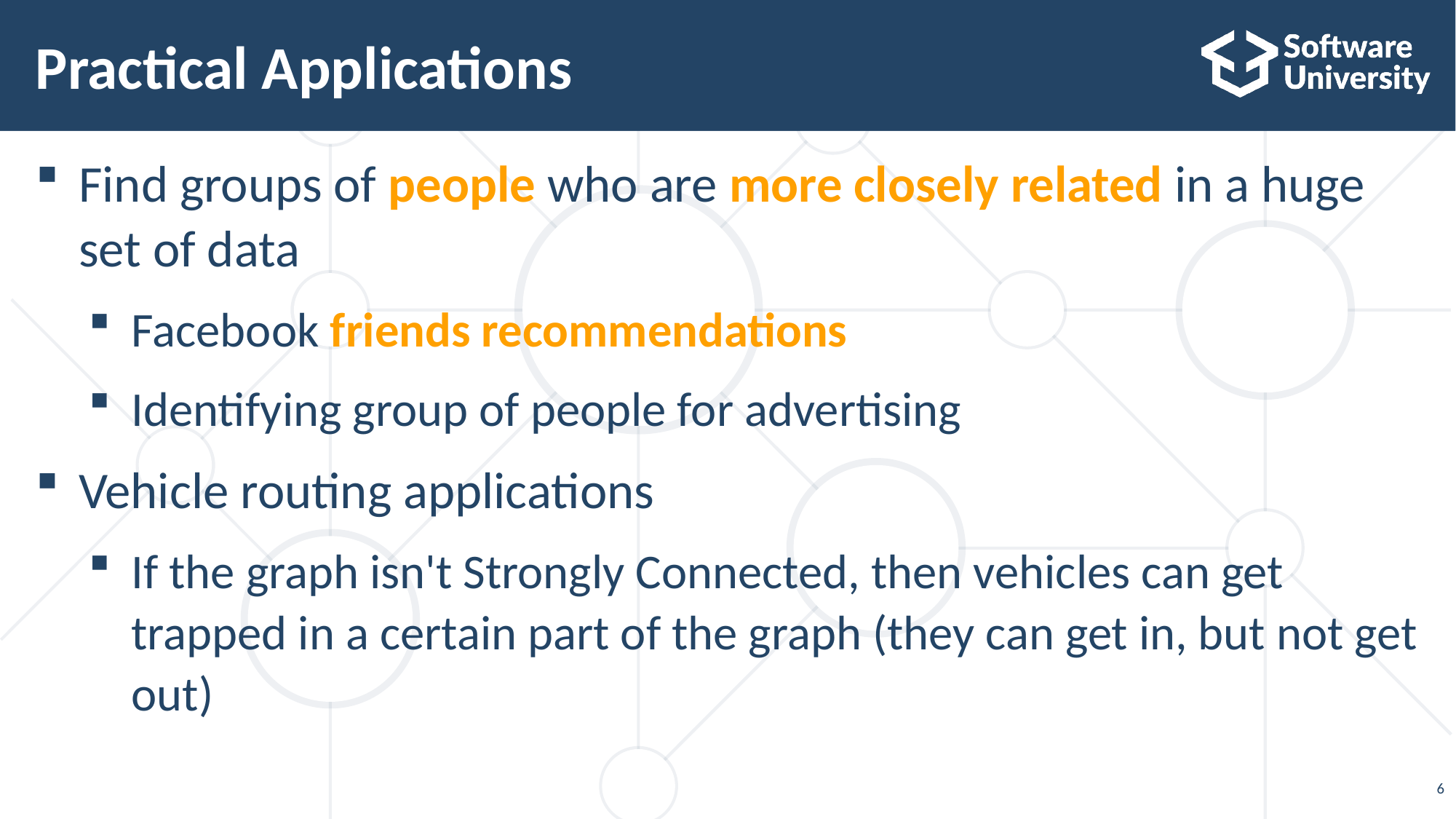

# Practical Applications
Find groups of people who are more closely related in a huge set of data
Facebook friends recommendations
Identifying group of people for advertising
Vehicle routing applications
If the graph isn't Strongly Connected, then vehicles can get trapped in a certain part of the graph (they can get in, but not get out)
6